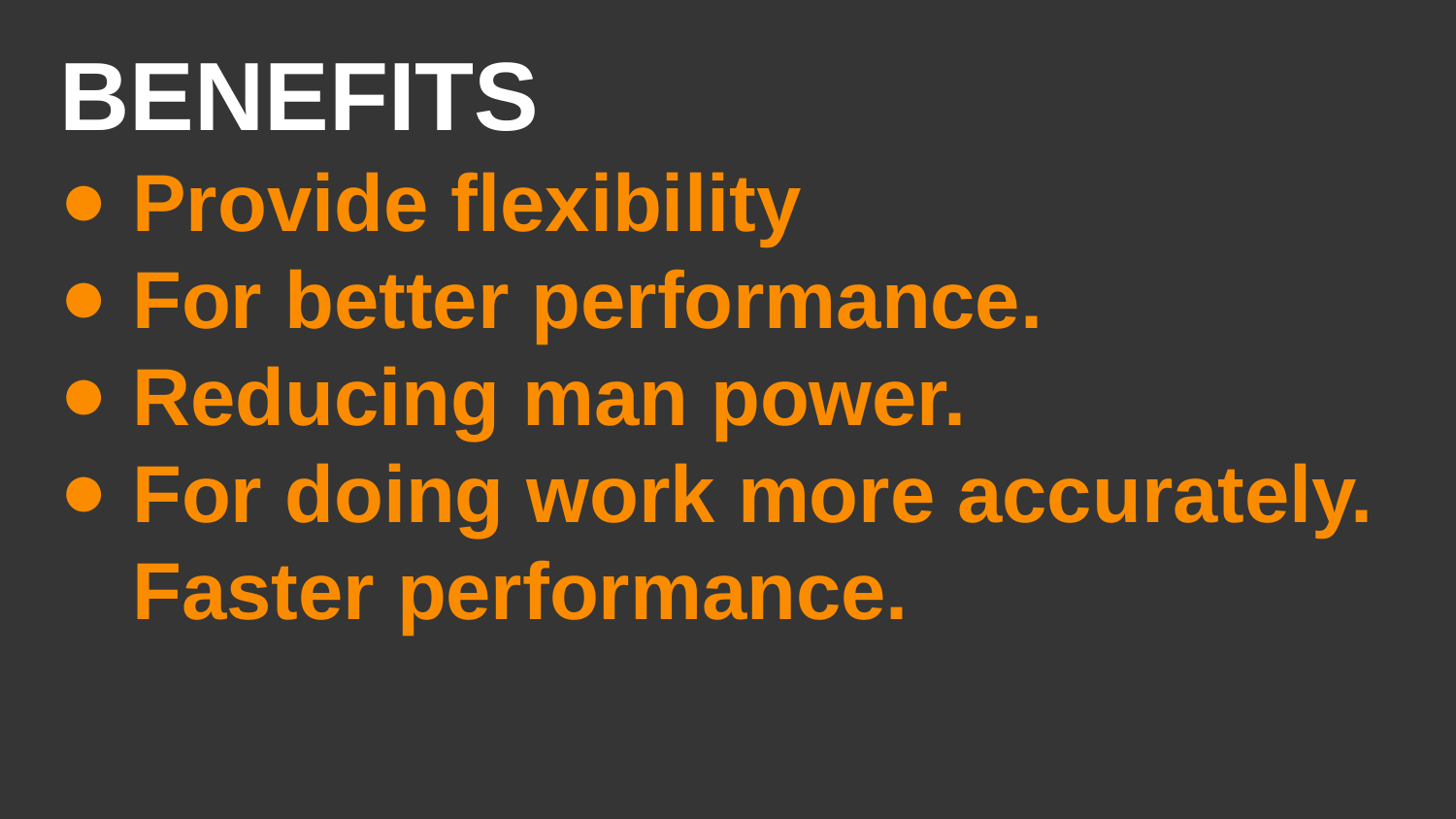

# BENEFITS
Provide flexibility
For better performance.
Reducing man power.
For doing work more accurately.  Faster performance.